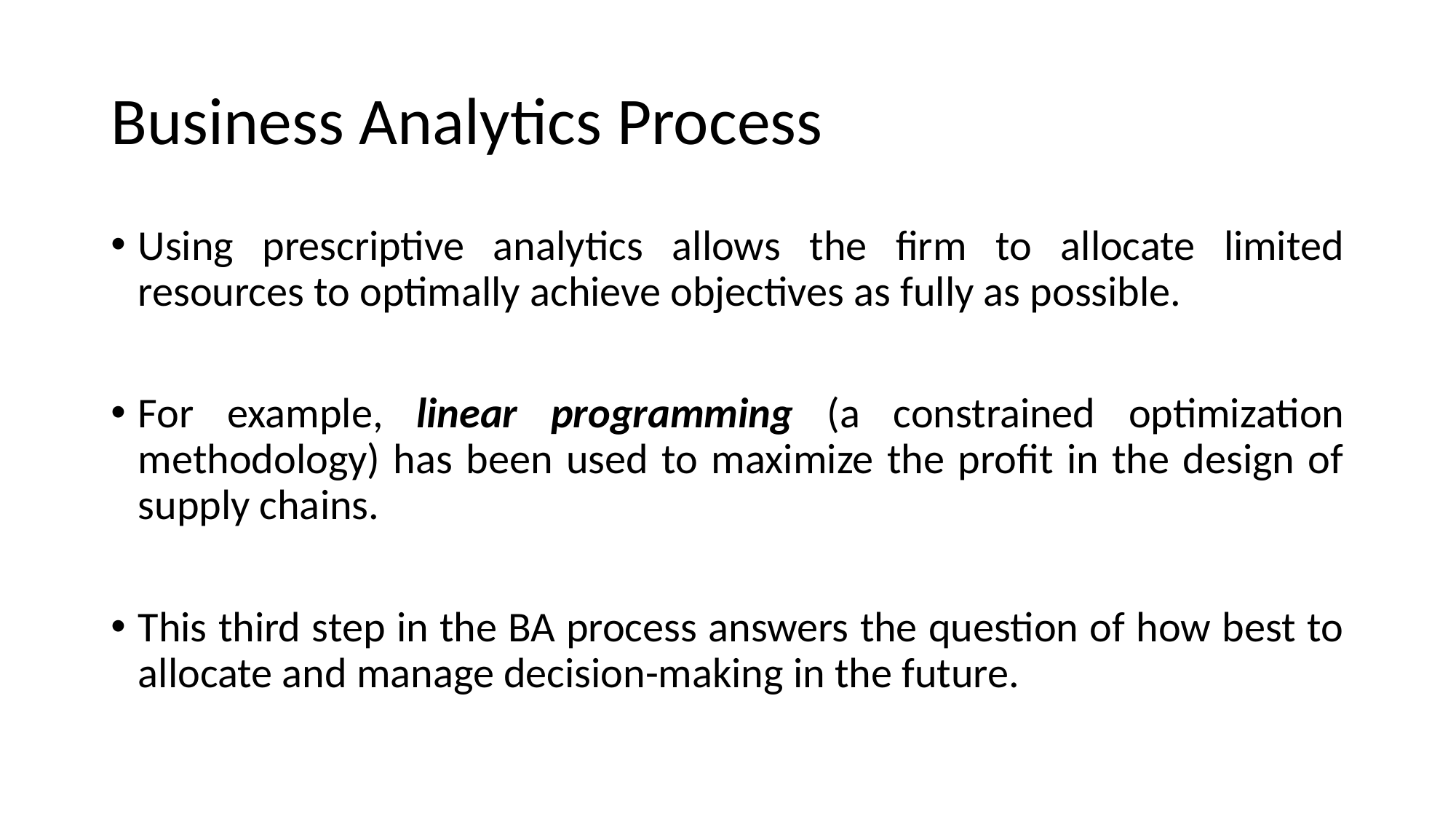

# Business Analytics Process
Using prescriptive analytics allows the firm to allocate limited resources to optimally achieve objectives as fully as possible.

For example, linear programming (a constrained optimization methodology) has been used to maximize the profit in the design of supply chains.

This third step in the BA process answers the question of how best to allocate and manage decision-making in the future.